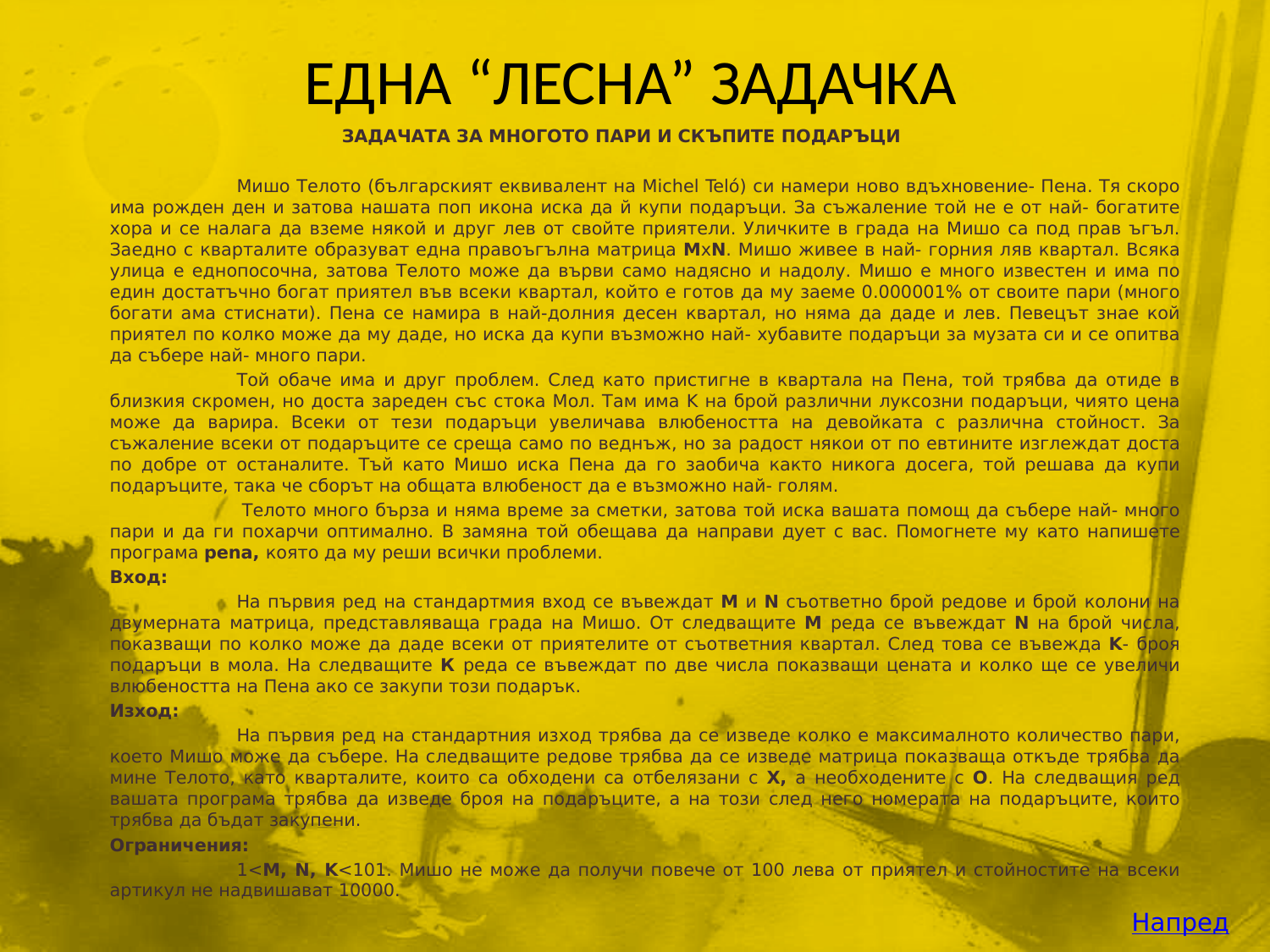

# ЕДНА “ЛЕСНА” ЗАДАЧКА
ЗАДАЧАТА ЗА МНОГОТО ПАРИ И СКЪПИТЕ ПОДАРЪЦИ

		Мишо Телото (българският еквивалент на Michel Teló) си намери ново вдъхновение- Пена. Тя скоро има рожден ден и затова нашата поп икона иска да й купи подаръци. За съжаление той не е от най- богатите хора и се налага да вземе някой и друг лев от свойте приятели. Уличките в града на Мишо са под прав ъгъл. Заедно с кварталите образуват една правоъгълна матрица MxN. Мишо живее в най- горния ляв квартал. Всяка улица е еднопосочна, затова Телото може да върви само надясно и надолу. Мишо е много известен и има по един достатъчно богат приятел във всеки квартал, който е готов да му заеме 0.000001% от своите пари (много богати ама стиснати). Пена се намира в най-долния десен квартал, но няма да даде и лев. Певецът знае кой приятел по колко може да му даде, но иска да купи възможно най- хубавите подаръци за музата си и се опитва да събере най- много пари.
		Той обаче има и друг проблем. След като пристигне в квартала на Пена, той трябва да отиде в близкия скромен, но доста зареден със стока Мол. Там има K на брой различни луксозни подаръци, чиято цена може да варира. Всеки от тези подаръци увеличава влюбеността на девойката с различна стойност. За съжаление всеки от подаръците се среща само по веднъж, но за радост някои от по евтините изглеждат доста по добре от останалите. Тъй като Мишо иска Пена да го заобича както никога досега, той решава да купи подаръците, така че сборът на общата влюбеност да е възможно най- голям.
     		Телото много бърза и няма време за сметки, затова той иска вашата помощ да събере най- много пари и да ги похарчи оптимално. В замяна той обещава да направи дует с вас. Помогнете му като напишете програма pena, която да му реши всички проблеми.
	Вход:
		На първия ред на стандартмия вход се въвеждат M и N съответно брой редове и брой колони на двумерната матрица, представляваща града на Мишо. От следващите M реда се въвеждат N на брой числа, показващи по колко може да даде всеки от приятелите от съответния квартал. След това се въвежда K- броя подаръци в мола. На следващите К реда се въвеждат по две числа показващи цената и колко ще се увеличи влюбеността на Пена ако се закупи този подарък.
	Изход:
		На първия ред на стандартния изход трябва да се изведе колко е максималното количество пари, което Мишо може да събере. На следващите редове трябва да се изведе матрица показваща откъде трябва да мине Телото, като кварталите, които са обходени са отбелязани с X, а необходените с O. На следващия ред вашата програма трябва да изведе броя на подаръците, а на този след него номерата на подаръците, които трябва да бъдат закупени.
 	Ограничения:
		1<M, N, K<101. Мишо не може да получи повече от 100 лева от приятел и стойностите на всеки артикул не надвишават 10000.

Напред